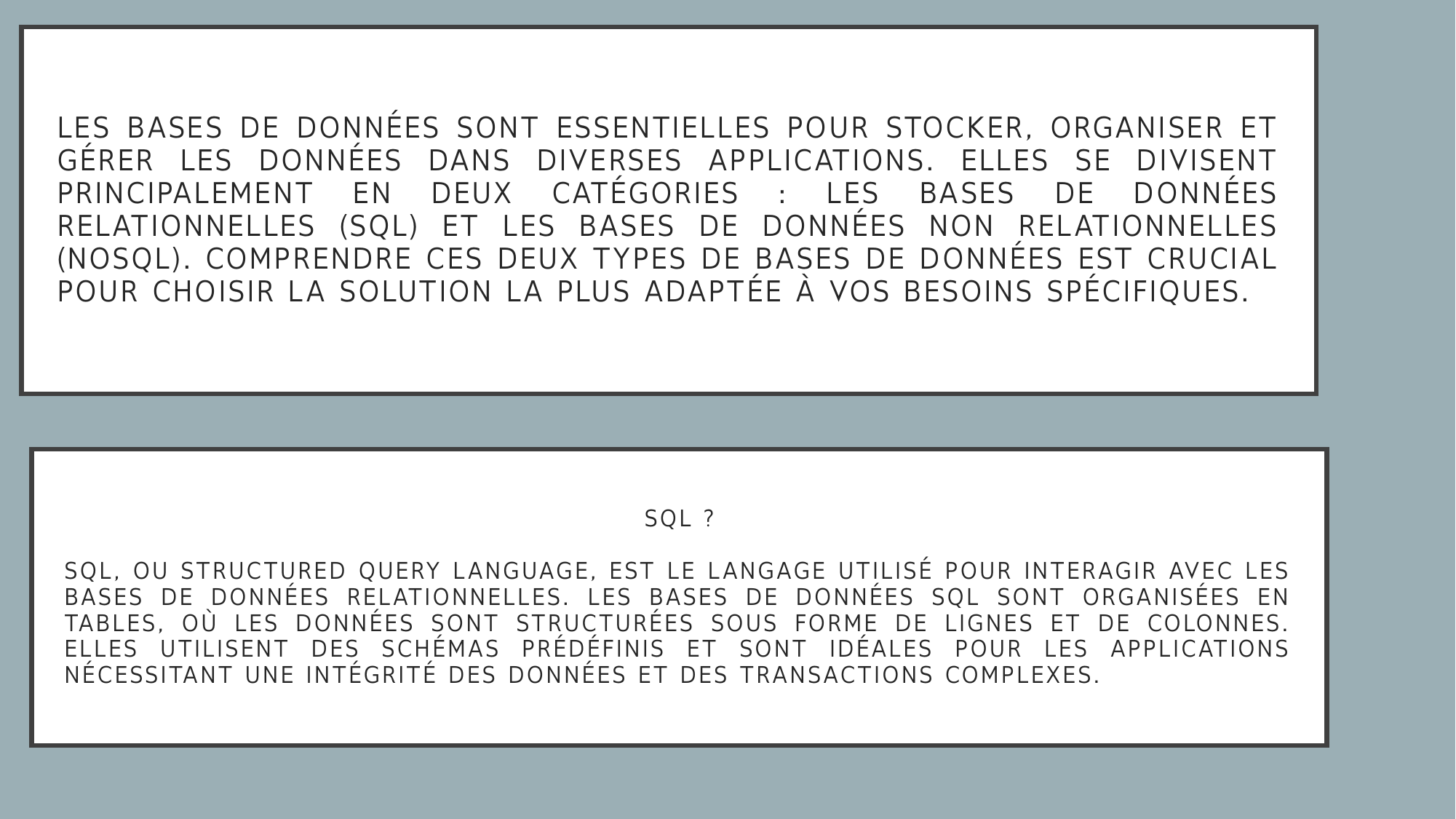

# Les bases de données sont essentielles pour stocker, organiser et gérer les données dans diverses applications. Elles se divisent principalement en deux catégories : les bases de données relationnelles (SQL) et les bases de données non relationnelles (NoSQL). Comprendre ces deux types de bases de données est crucial pour choisir la solution la plus adaptée à vos besoins spécifiques.
SQL ?

SQL, ou Structured Query Language, est le langage utilisé pour interagir avec les bases de données relationnelles. Les bases de données SQL sont organisées en tables, où les données sont structurées sous forme de lignes et de colonnes. Elles utilisent des schémas prédéfinis et sont idéales pour les applications nécessitant une intégrité des données et des transactions complexes.